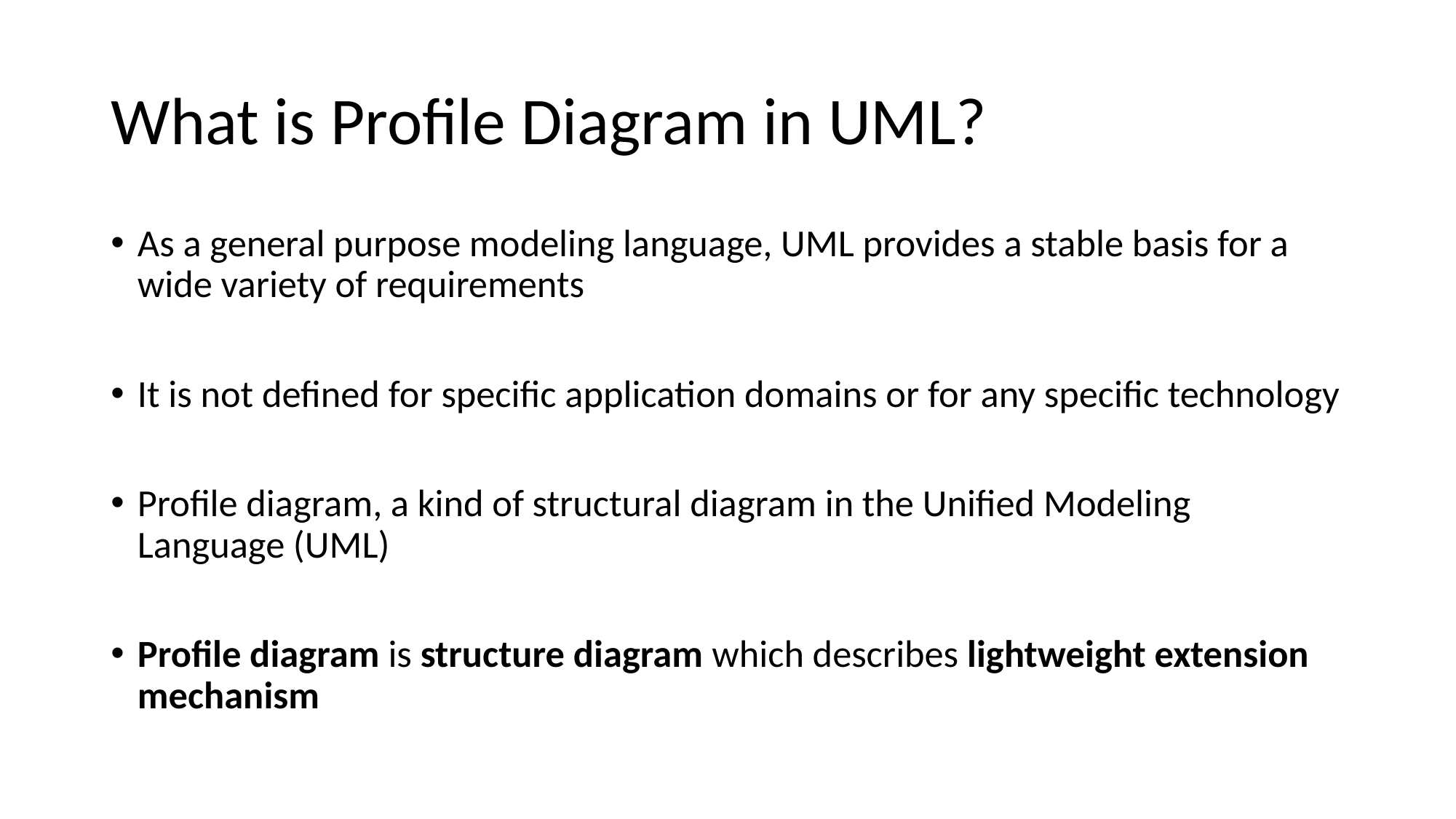

# What is Profile Diagram in UML?
As a general purpose modeling language, UML provides a stable basis for a wide variety of requirements

It is not defined for specific application domains or for any specific technology

Profile diagram, a kind of structural diagram in the Unified Modeling Language (UML)

Profile diagram is structure diagram which describes lightweight extension mechanism